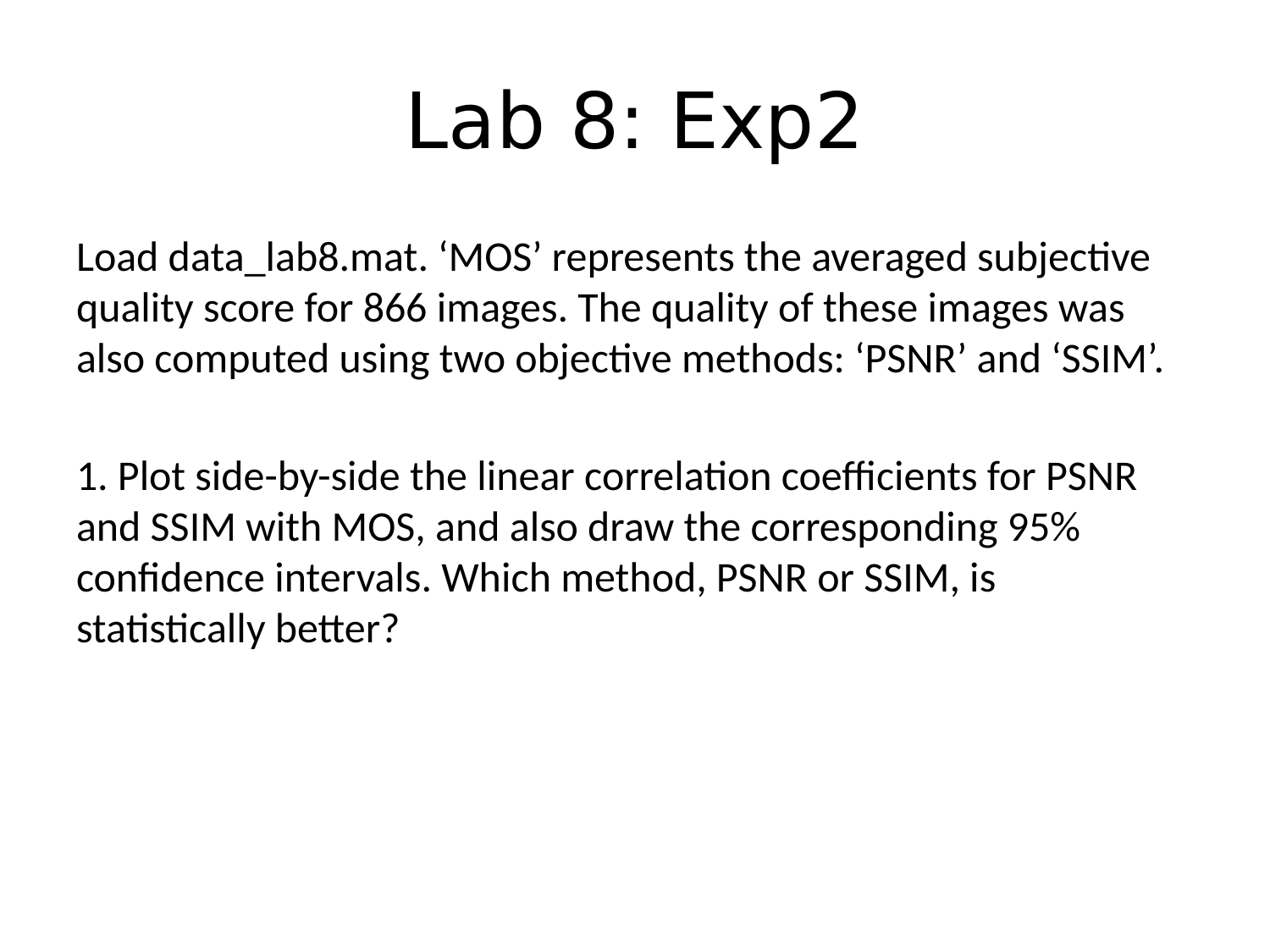

# Lab 8: Exp2
Load data_lab8.mat. ‘MOS’ represents the averaged subjective quality score for 866 images. The quality of these images was also computed using two objective methods: ‘PSNR’ and ‘SSIM’.

1. Plot side-by-side the linear correlation coefficients for PSNR and SSIM with MOS, and also draw the corresponding 95% confidence intervals. Which method, PSNR or SSIM, is statistically better?